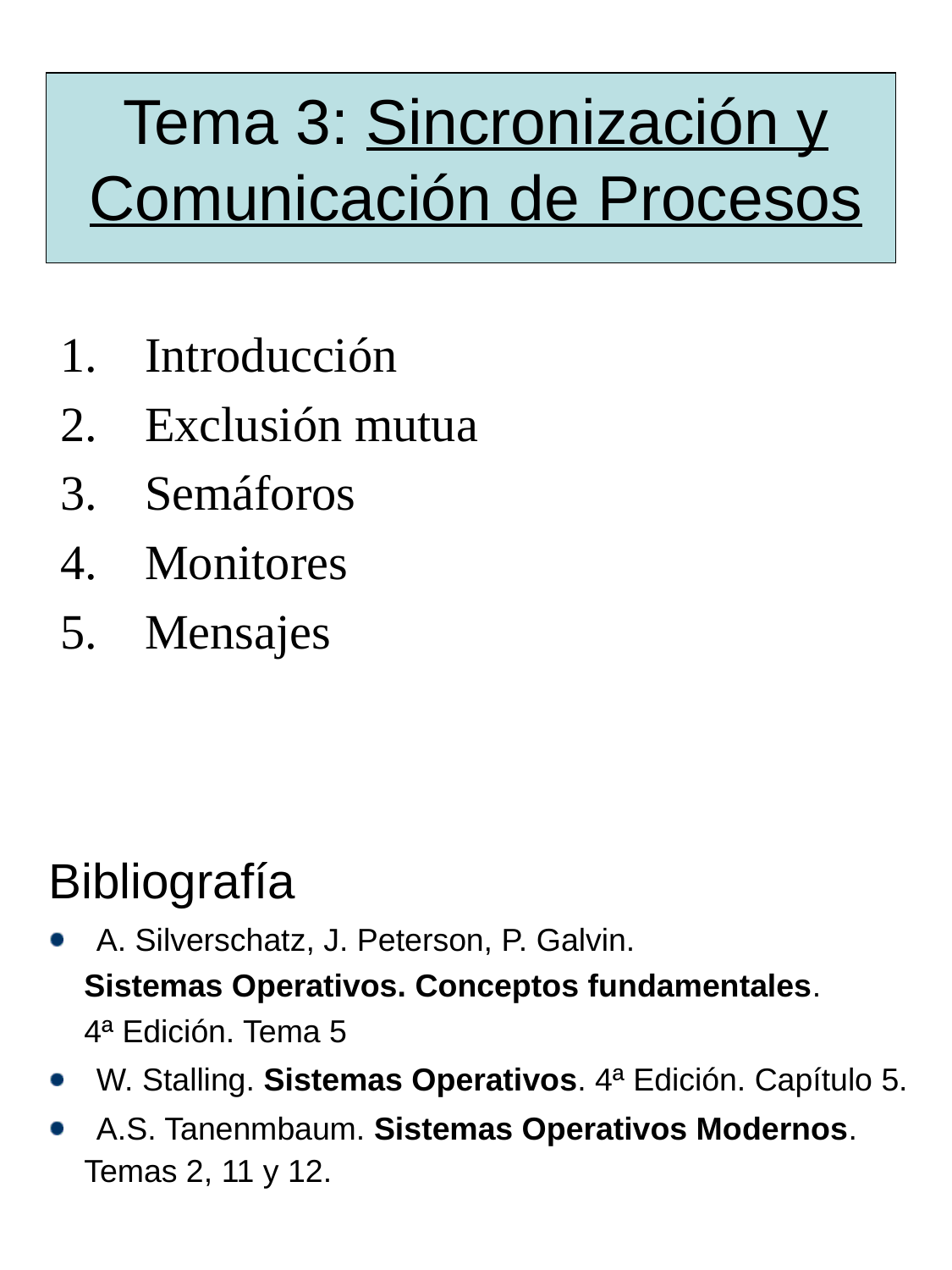

# Tema 3: Sincronización y Comunicación de Procesos

Introducción
Exclusión mutua
Semáforos
Monitores
Mensajes

Bibliografía
  A. Silverschatz, J. Peterson, P. Galvin.
    Sistemas Operativos. Conceptos fundamentales.
    4ª Edición. Tema 5
  W. Stalling. Sistemas Operativos. 4ª Edición. Capítulo 5.
  A.S. Tanenmbaum. Sistemas Operativos Modernos.
    Temas 2, 11 y 12.